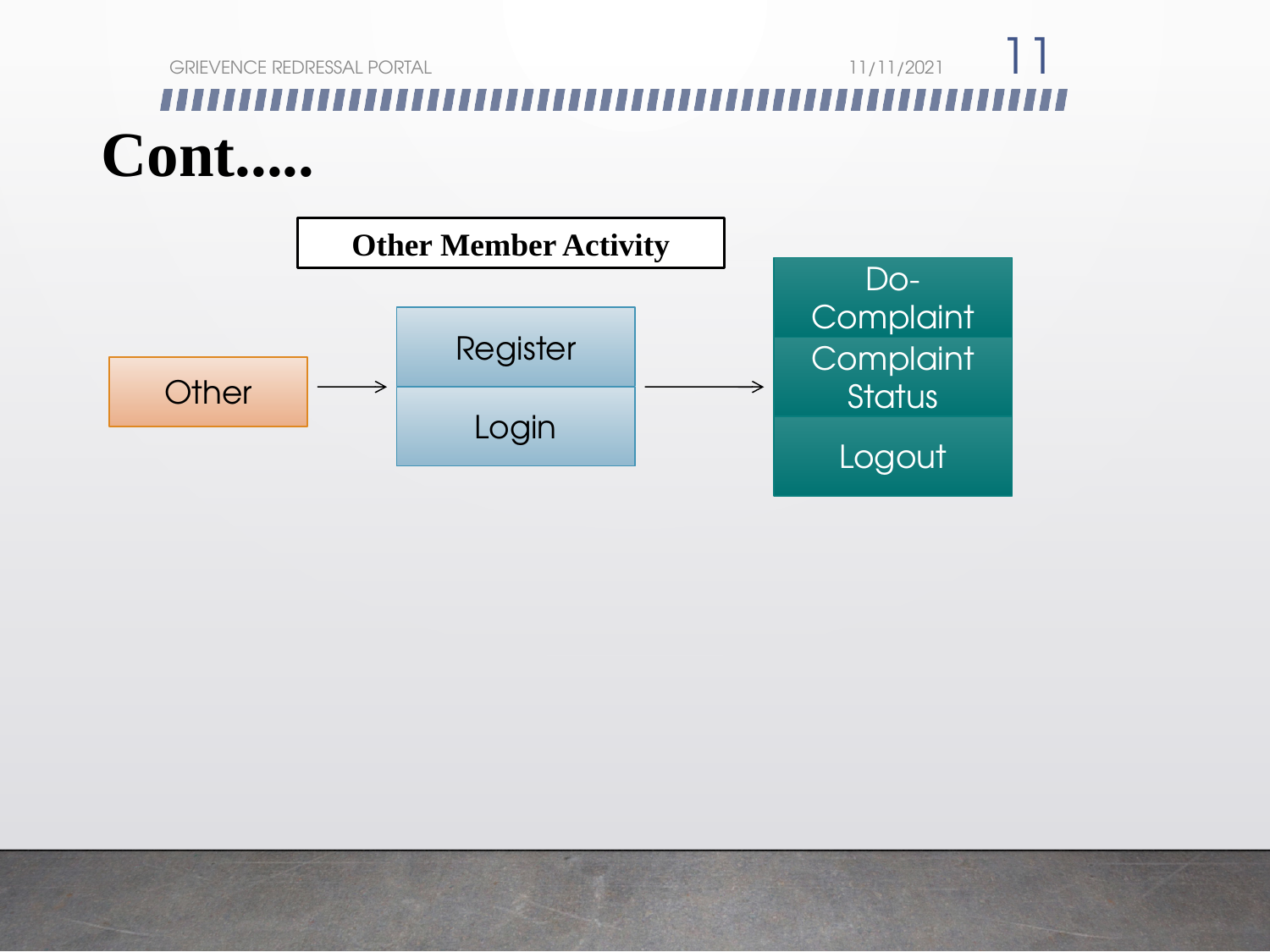

11
GRIEVENCE REDRESSAL PORTAL
11/11/2021
# Cont.....
Other Member Activity
Do-Complaint
Register
Complaint Status
Other
Login
Logout